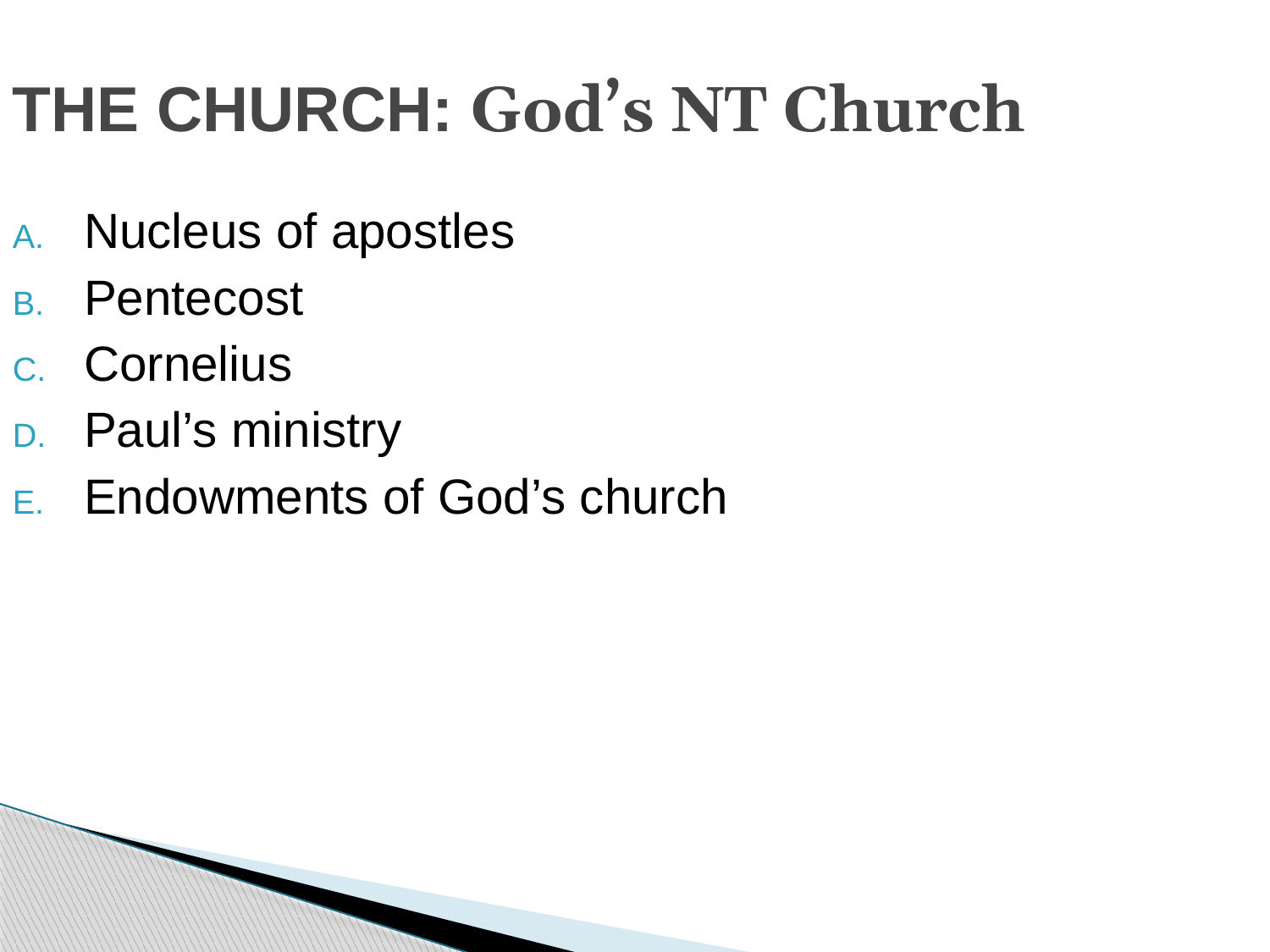

# THE CHURCH: God’s NT Church

Nucleus of apostles
Pentecost
Cornelius
Paul’s ministry
Endowments of God’s church